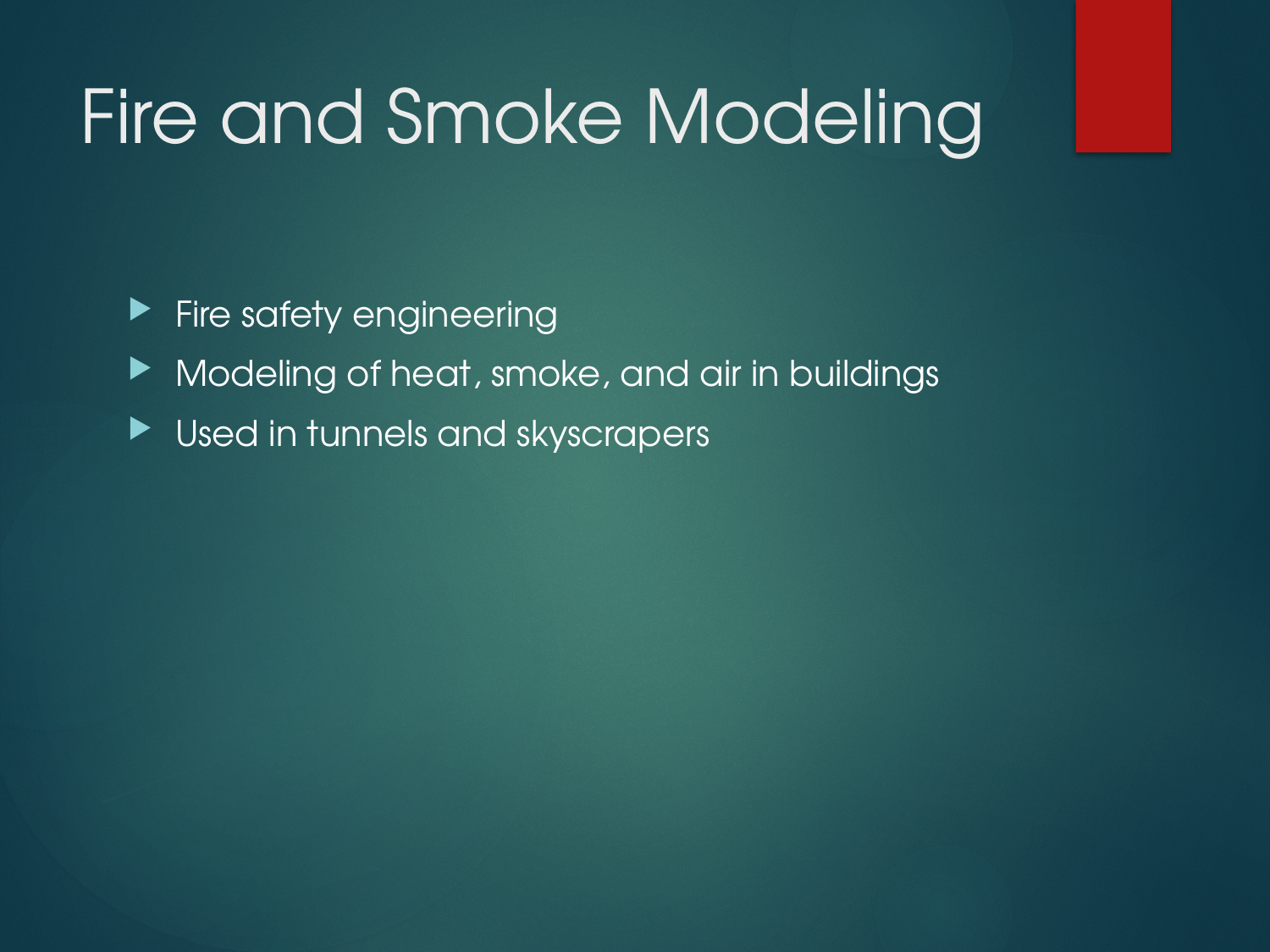

# Fire and Smoke Modeling
Fire safety engineering
Modeling of heat, smoke, and air in buildings
Used in tunnels and skyscrapers